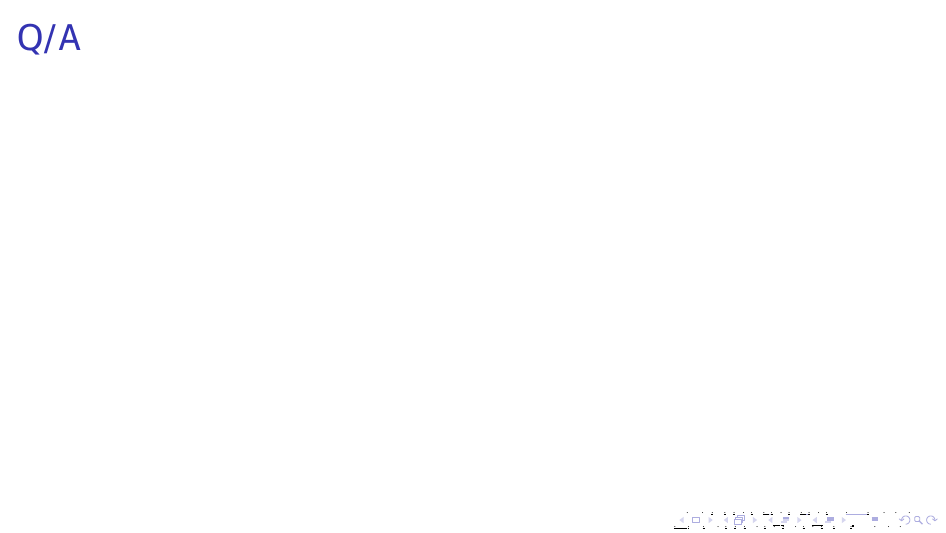

Q/A
.      .    .    .   .   .   .    .   .   .   .    .   .   .   .        .         .      .    .     .
.    .      .     .   .   .   .    .   .   .   .    .   .   .   .    .       .          .     .    .